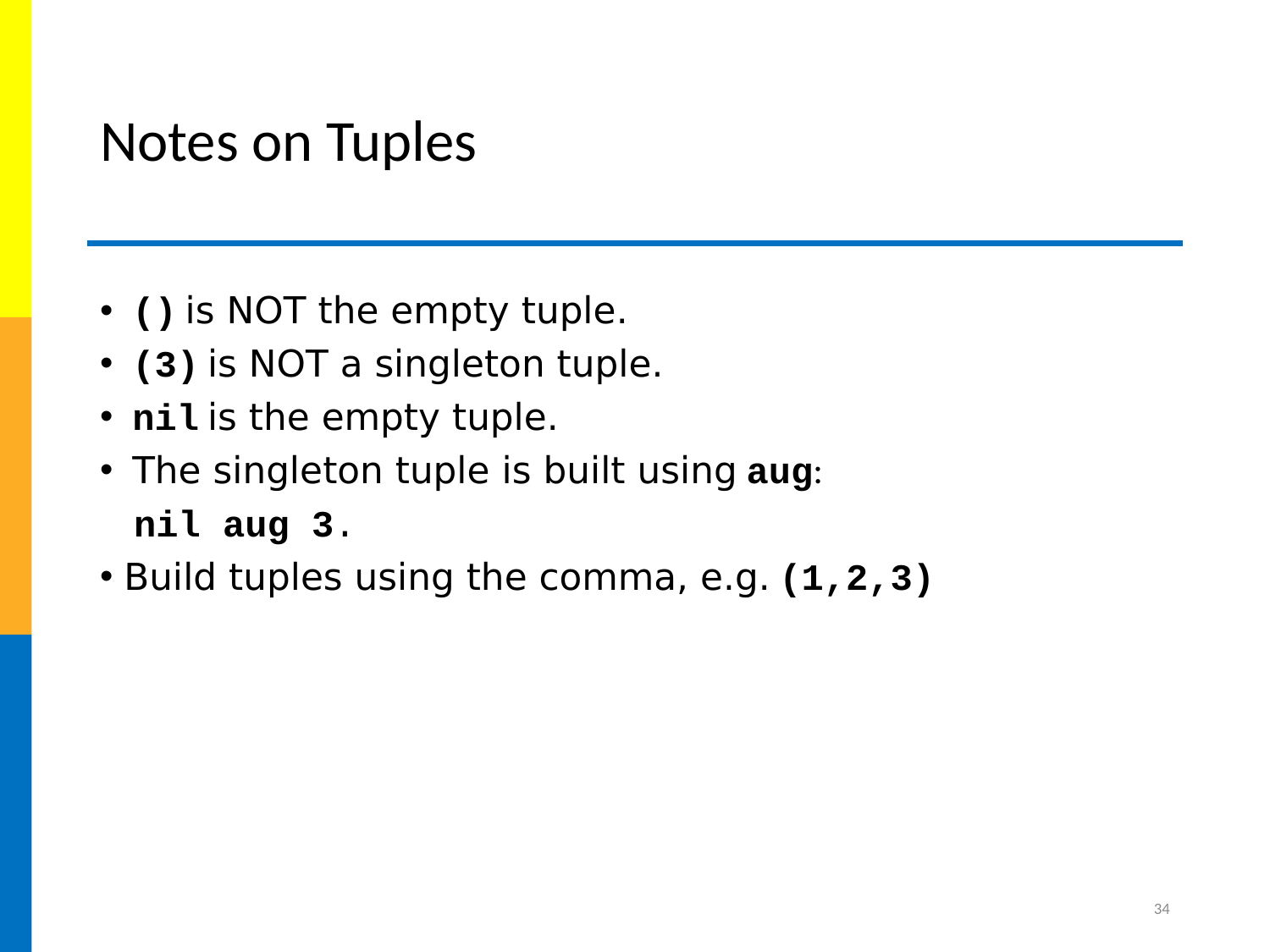

# Notes on Tuples
 () is NOT the empty tuple.
 (3) is NOT a singleton tuple.
 nil is the empty tuple.
 The singleton tuple is built using aug:
    nil aug 3.
Build tuples using the comma, e.g. (1,2,3)

34